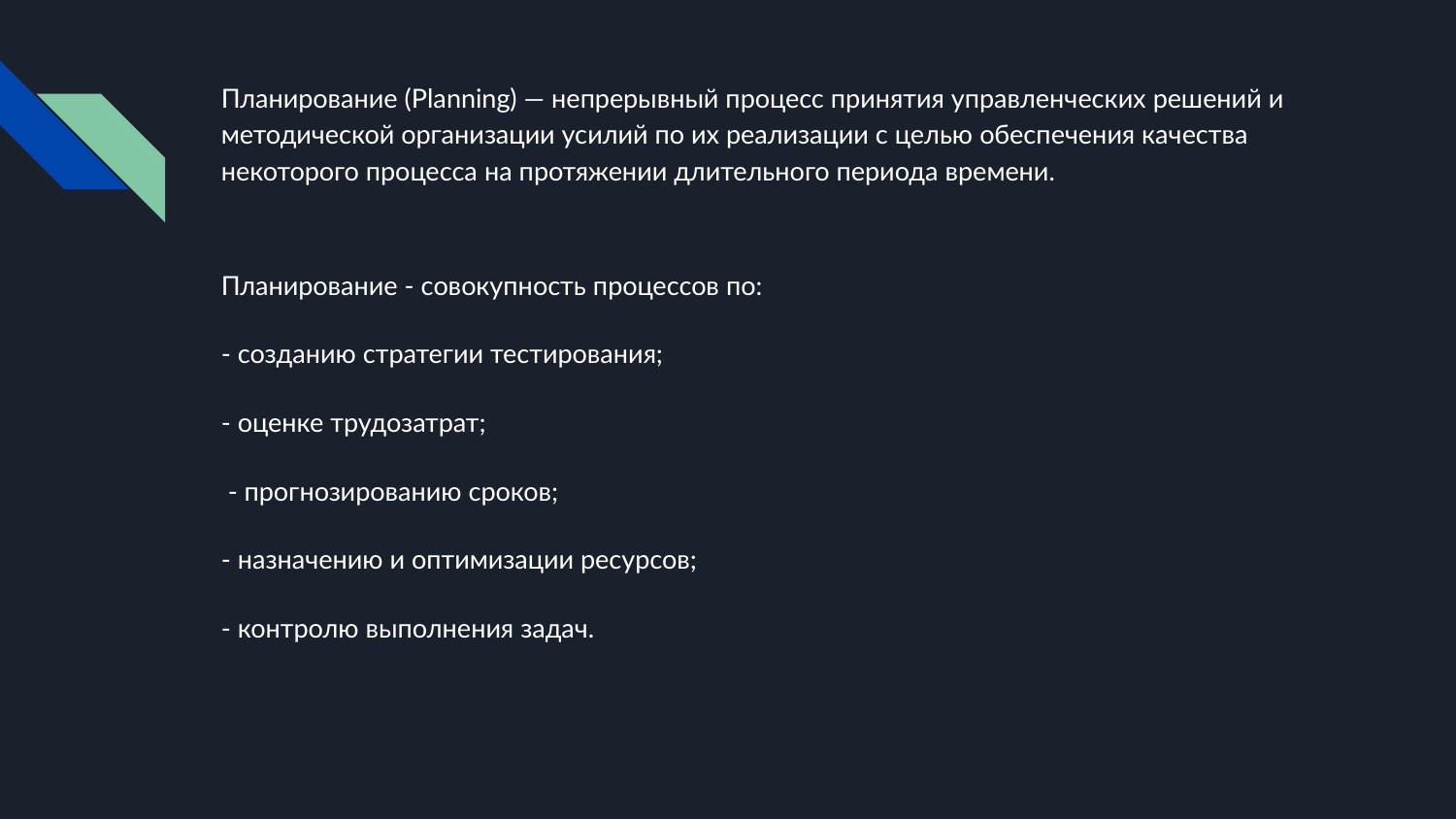

# Планирование (Planning) — непрерывный процесс принятия управленческих решений и методической организации усилий по их реализации с целью обеспечения качества некоторого процесса на протяжении длительного периода времени.
Планирование - совокупность процессов по:
- созданию стратегии тестирования;
- оценке трудозатрат;
 - прогнозированию сроков;
- назначению и оптимизации ресурсов;
- контролю выполнения задач.